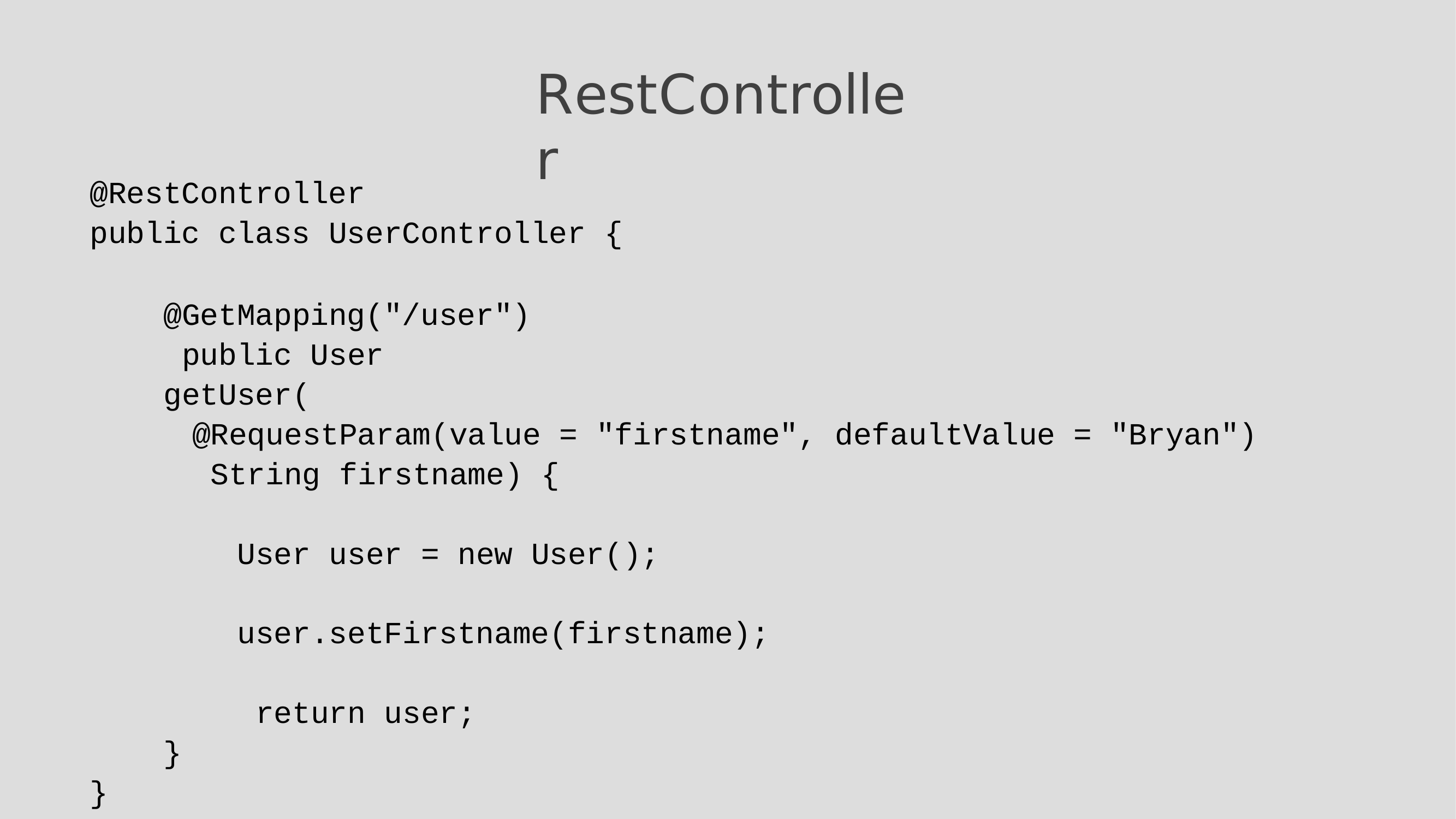

# RestController
@RestController
public class UserController {

@GetMapping("/user")  public User getUser(
@RequestParam(value = "firstname", defaultValue = "Bryan")  String firstname) {
User user = new User();  user.setFirstname(firstname);  return user;
}
}
2